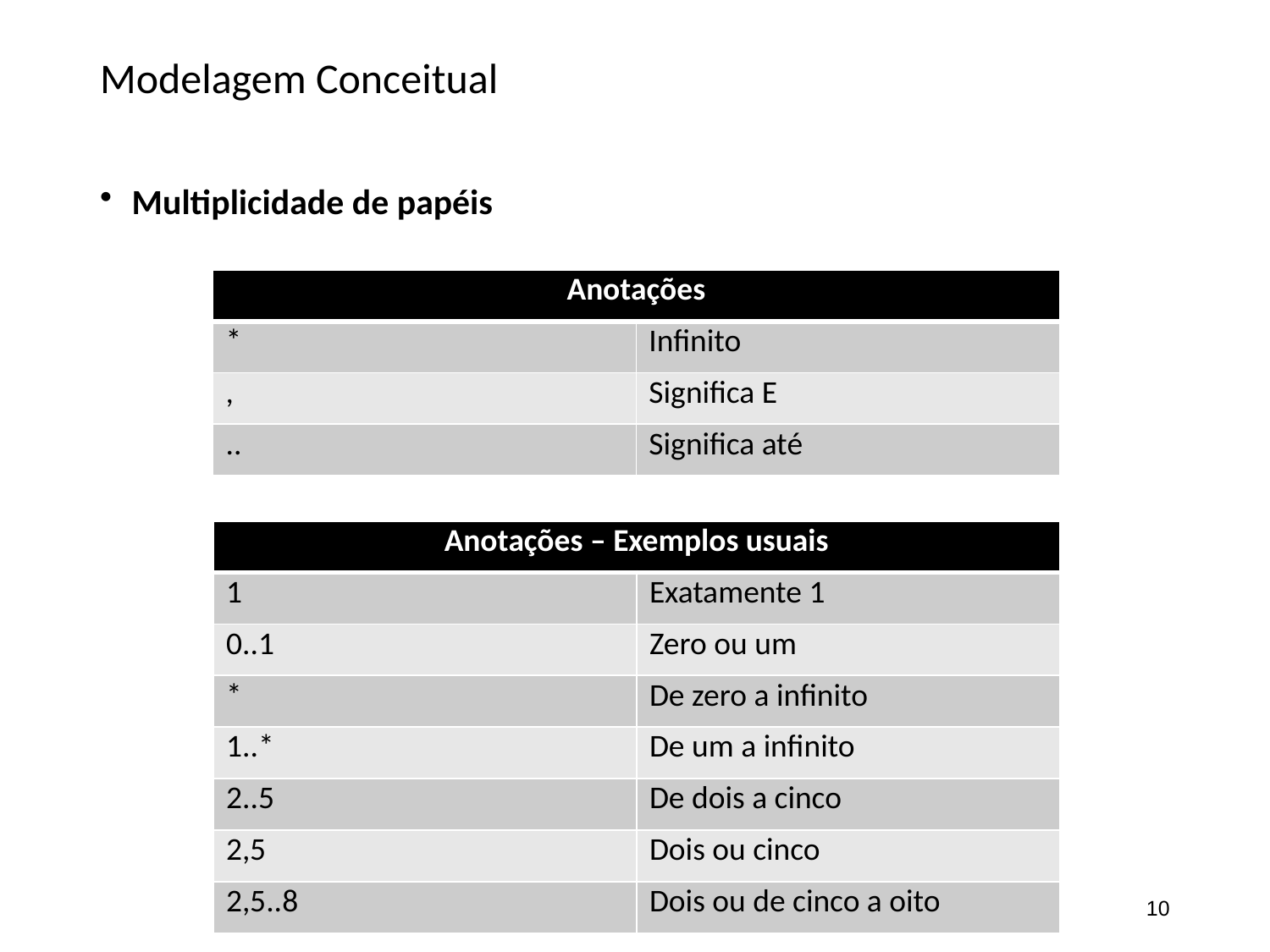

# Modelagem Conceitual
Multiplicidade de papéis

| Anotações |  |
| --- | --- |
| \* | Infinito |
| , | Significa E |
| .. | Significa até |
| Anotações – Exemplos usuais |  |
| --- | --- |
| 1 | Exatamente 1 |
| 0..1 | Zero ou um |
| \* | De zero a infinito |
| 1..\* | De um a infinito |
| 2..5 | De dois a cinco |
| 2,5 | Dois ou cinco |
| 2,5..8 | Dois ou de cinco a oito |
10